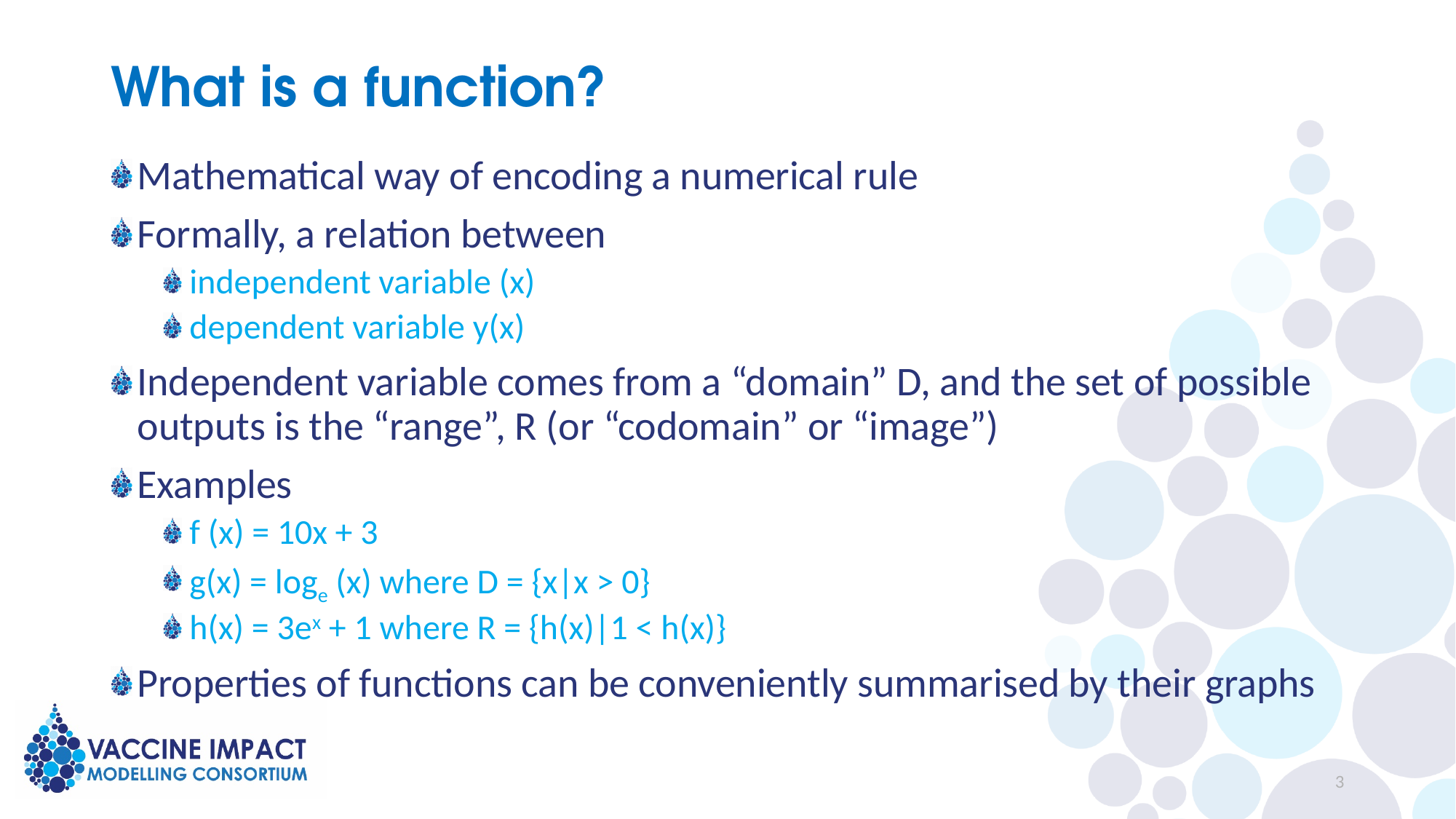

# What is a function?
Mathematical way of encoding a numerical rule
Formally, a relation between
independent variable (x)
dependent variable y(x)
Independent variable comes from a “domain” D, and the set of possible outputs is the “range”, R (or “codomain” or “image”)
Examples
f (x) = 10x + 3
g(x) = loge (x) where D = {x|x > 0}
h(x) = 3ex + 1 where R = {h(x)|1 < h(x)}
Properties of functions can be conveniently summarised by their graphs
3